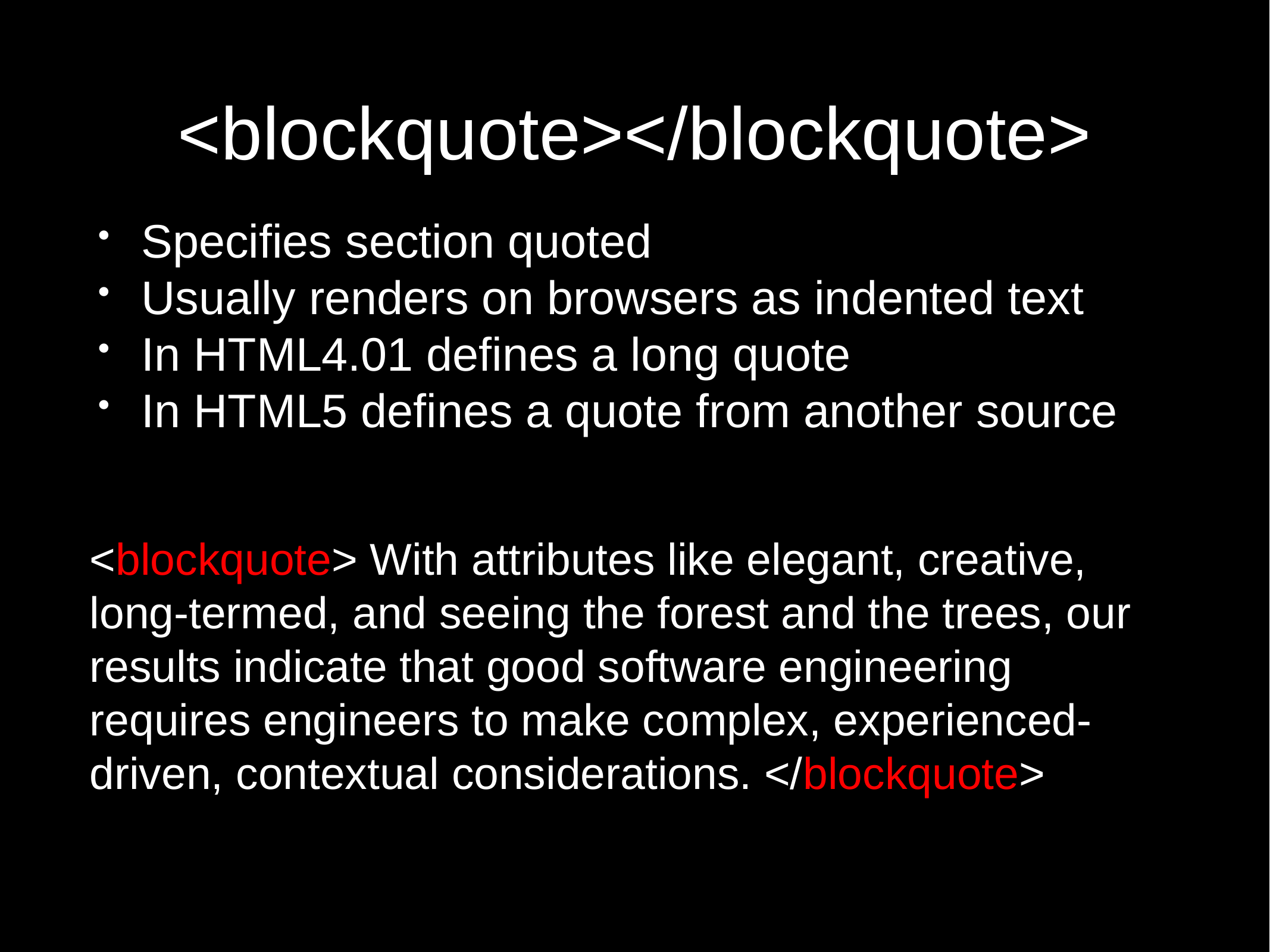

# <blockquote></blockquote>
Specifies section quoted
Usually renders on browsers as indented text
In HTML4.01 defines a long quote
In HTML5 defines a quote from another source
<blockquote> With attributes like elegant, creative, long-termed, and seeing the forest and the trees, our results indicate that good software engineering requires engineers to make complex, experienced-driven, contextual considerations. </blockquote>